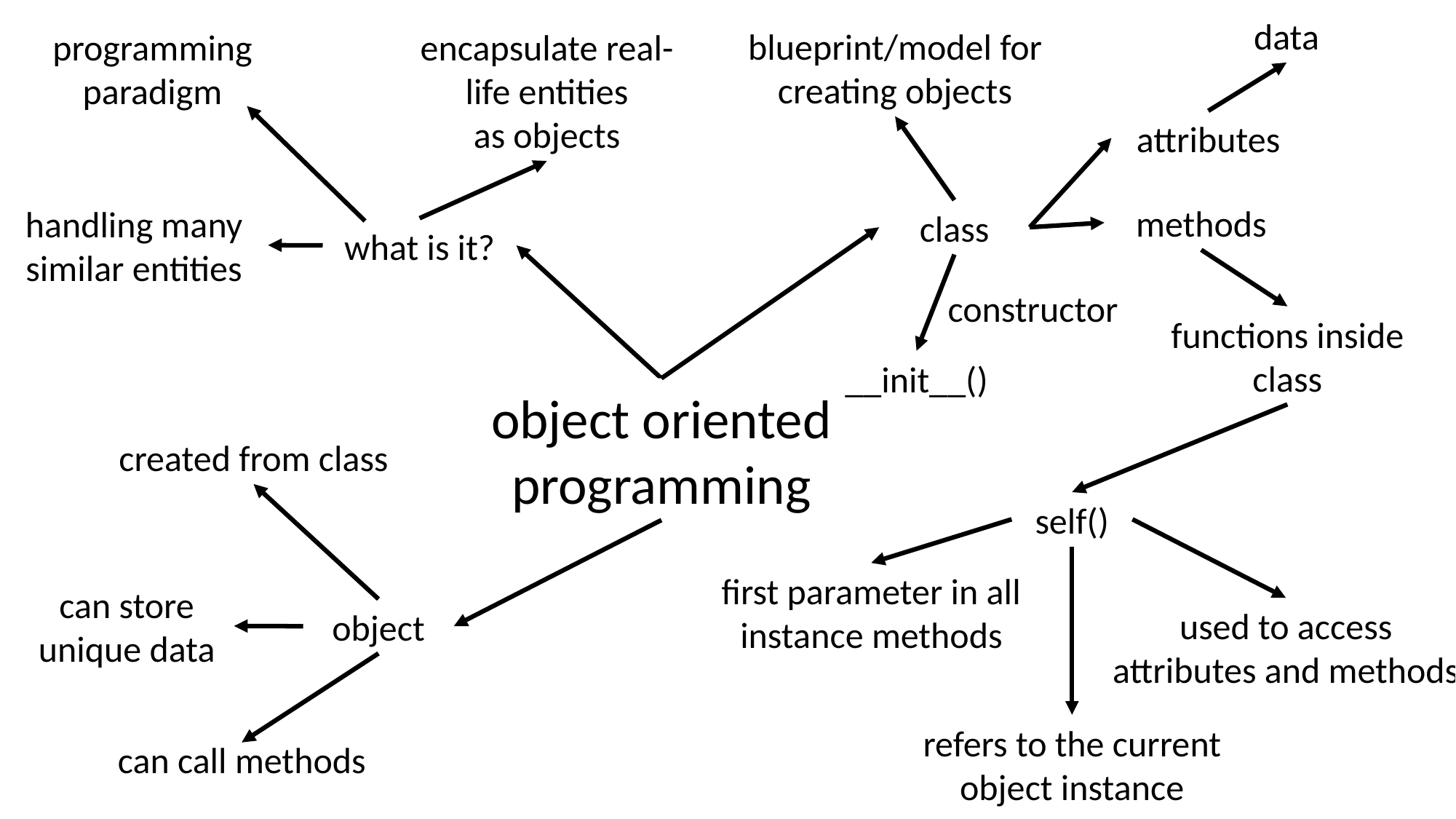

data
blueprint/model for creating objects
programming paradigm
encapsulate real-life entities as objects
attributes
methods
handling many similar entities
class
what is it?
constructor
functions inside class
__init__()
object oriented programming
created from class
self()
first parameter in all instance methods
can store unique data
used to access attributes and methods
object
refers to the current object instance
can call methods